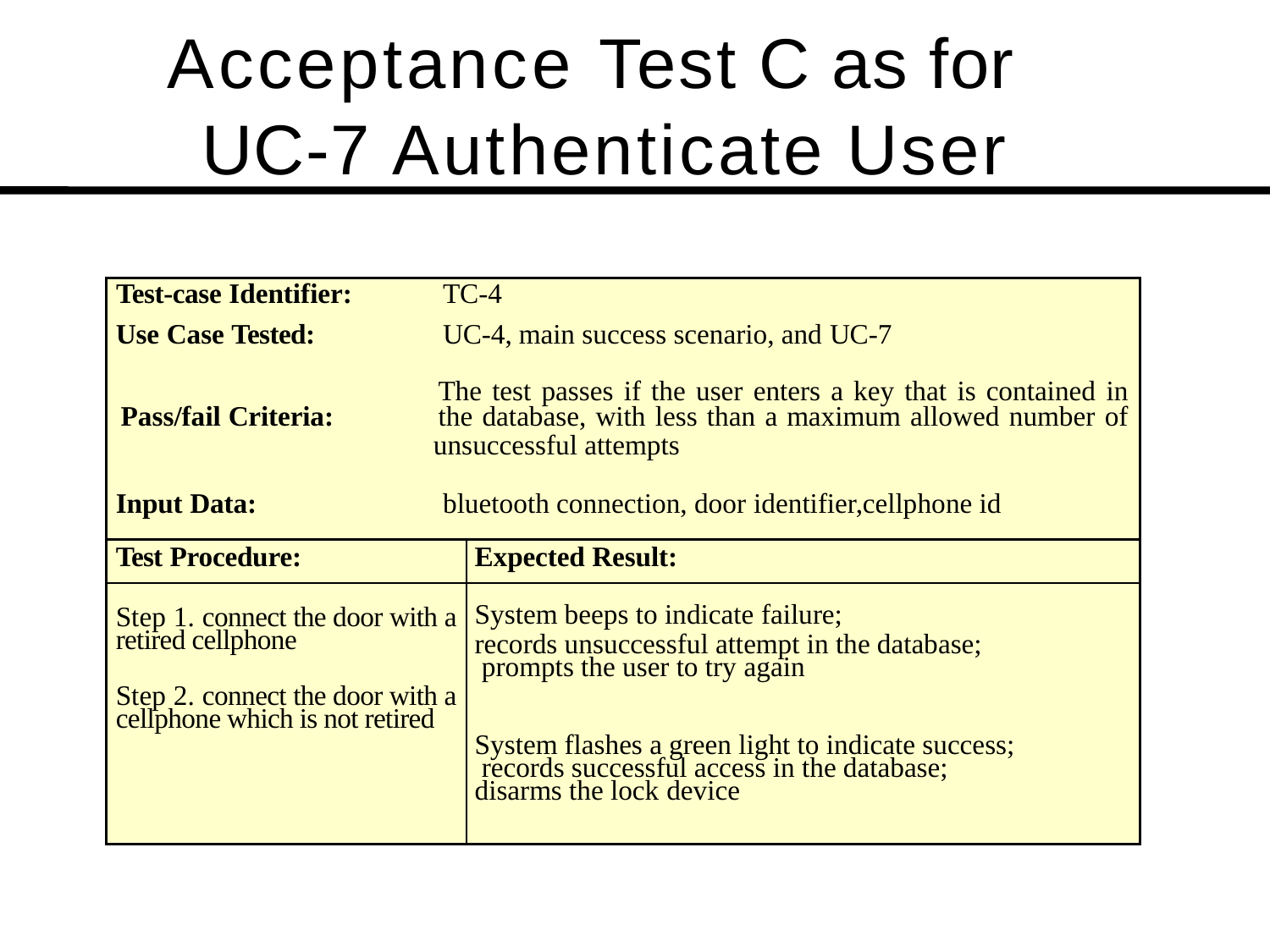

# Acceptance Test C as for
UC-7 Authenticate User
| Test-case Identifier: TC-4 Use Case Tested: UC-4, main success scenario, and UC-7 The test passes if the user enters a key that is contained in Pass/fail Criteria: the database, with less than a maximum allowed number of unsuccessful attempts Input Data: bluetooth connection, door identifier,cellphone id |  |
| --- | --- |
| Test Procedure: | Expected Result: |
| Step 1. connect the door with a retired cellphone Step 2. connect the door with a cellphone which is not retired | System beeps to indicate failure; records unsuccessful attempt in the database; prompts the user to try again System flashes a green light to indicate success; records successful access in the database; disarms the lock device |